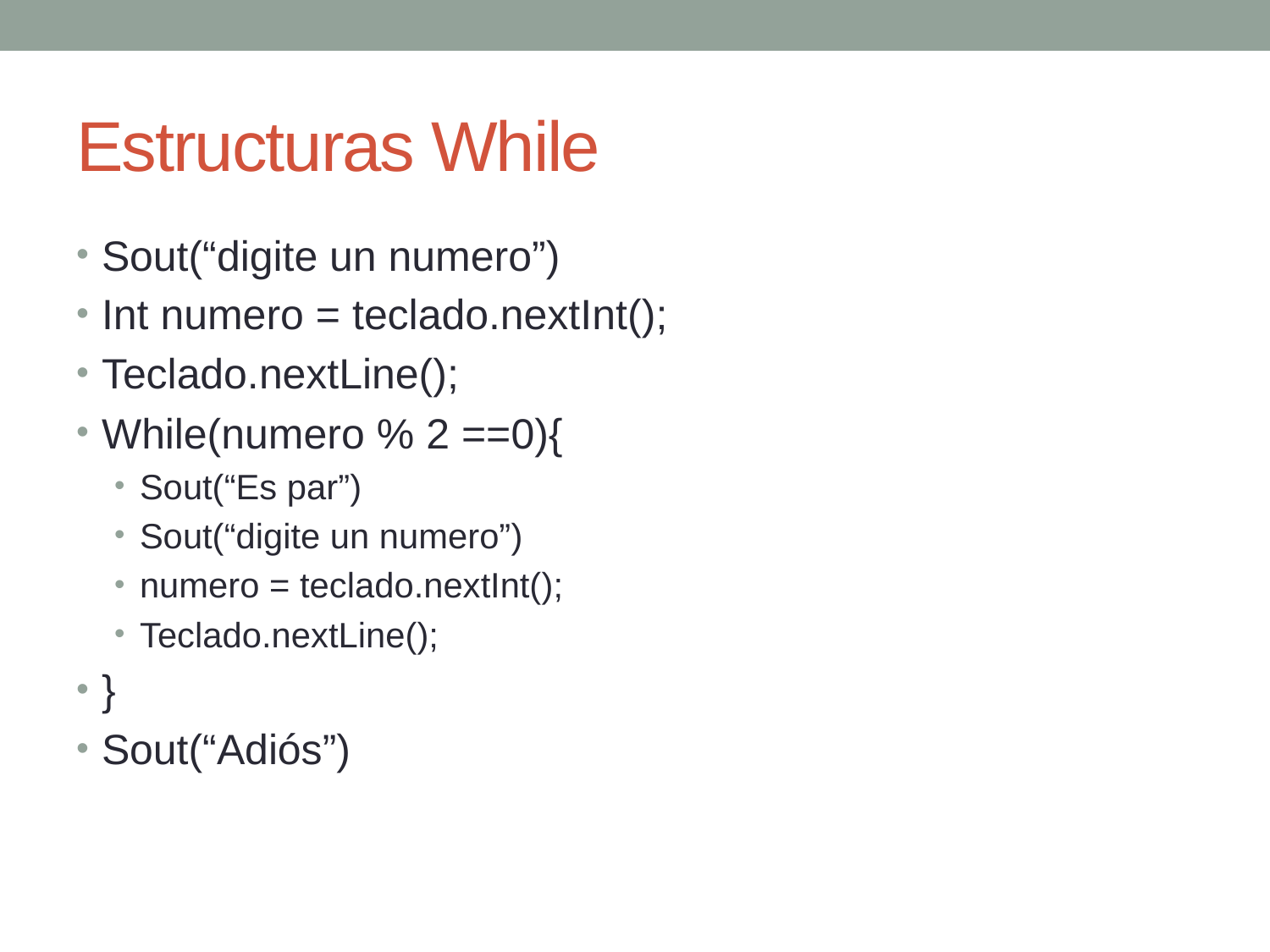

# Estructuras While
Sout(“digite un numero”)
Int numero = teclado.nextInt();
Teclado.nextLine();
While(numero % 2 ==0){
Sout(“Es par”)
Sout(“digite un numero”)
numero = teclado.nextInt();
Teclado.nextLine();
}
Sout(“Adiós”)